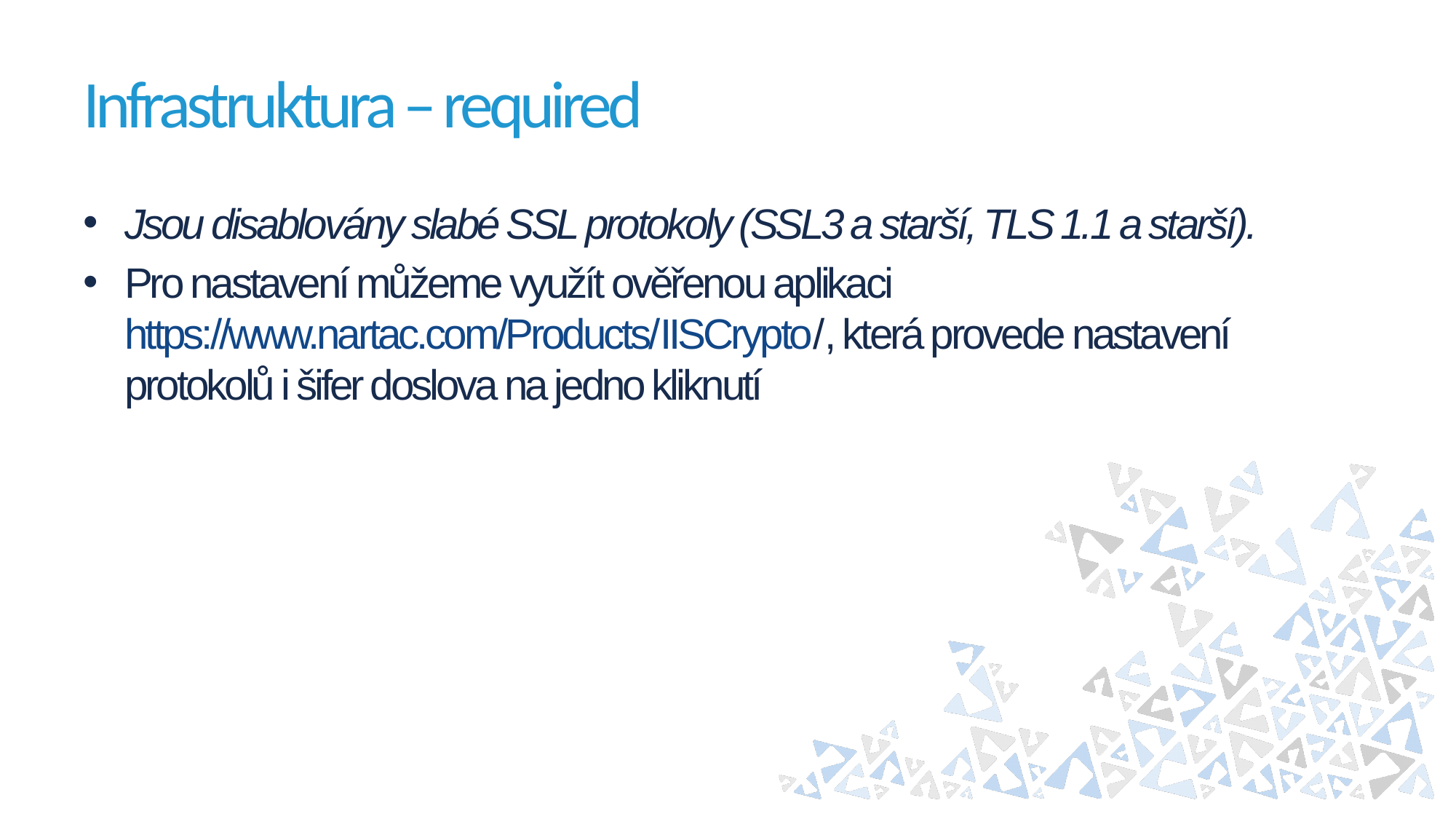

# Infrastruktura – required
Jsou disablovány slabé SSL protokoly (SSL3 a starší, TLS 1.1 a starší).
Pro nastavení můžeme využít ověřenou aplikaci https://www.nartac.com/Products/IISCrypto/, která provede nastavení protokolů i šifer doslova na jedno kliknutí